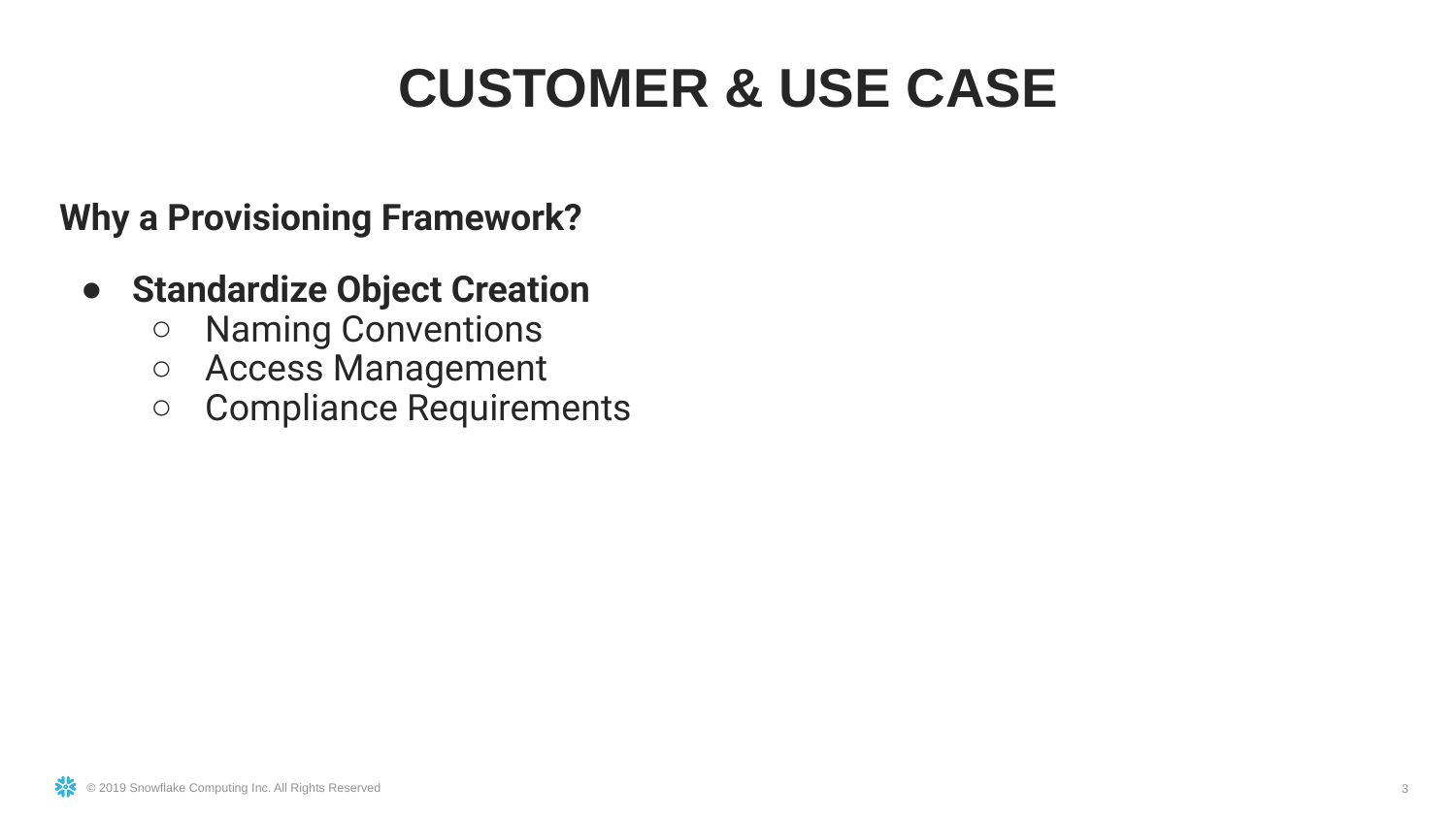

CUSTOMER & USE CASE

Why a Provisioning Framework?

Standardize Object Creation
Naming Conventions
Access Management
Compliance Requirements

3